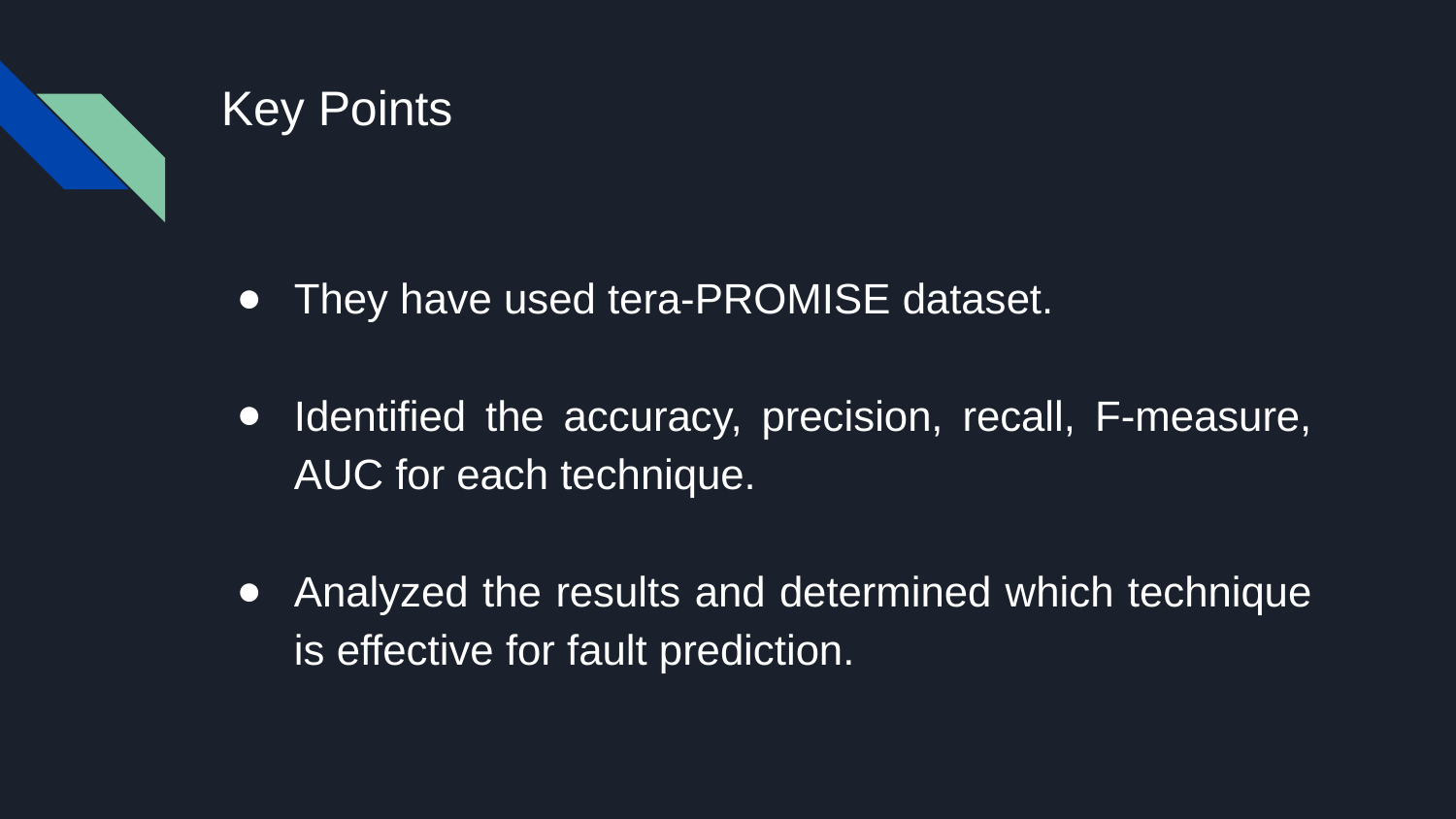

# Key Points
They have used tera-PROMISE dataset.

Identified the accuracy, precision, recall, F-measure, AUC for each technique.

Analyzed the results and determined which technique is effective for fault prediction.